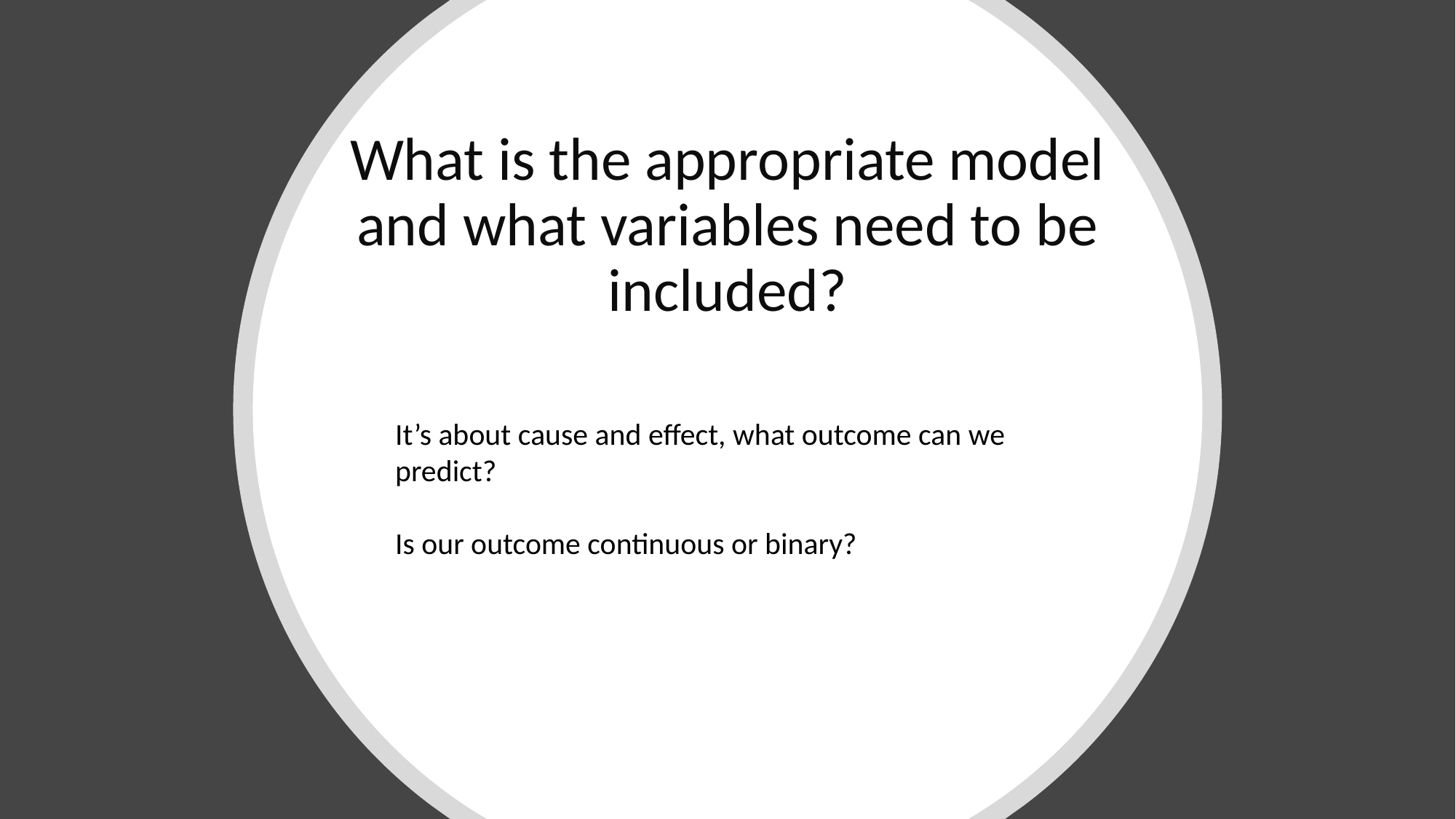

What is the appropriate model and what variables need to be included?
It’s about cause and effect, what outcome can we predict?

Is our outcome continuous or binary?